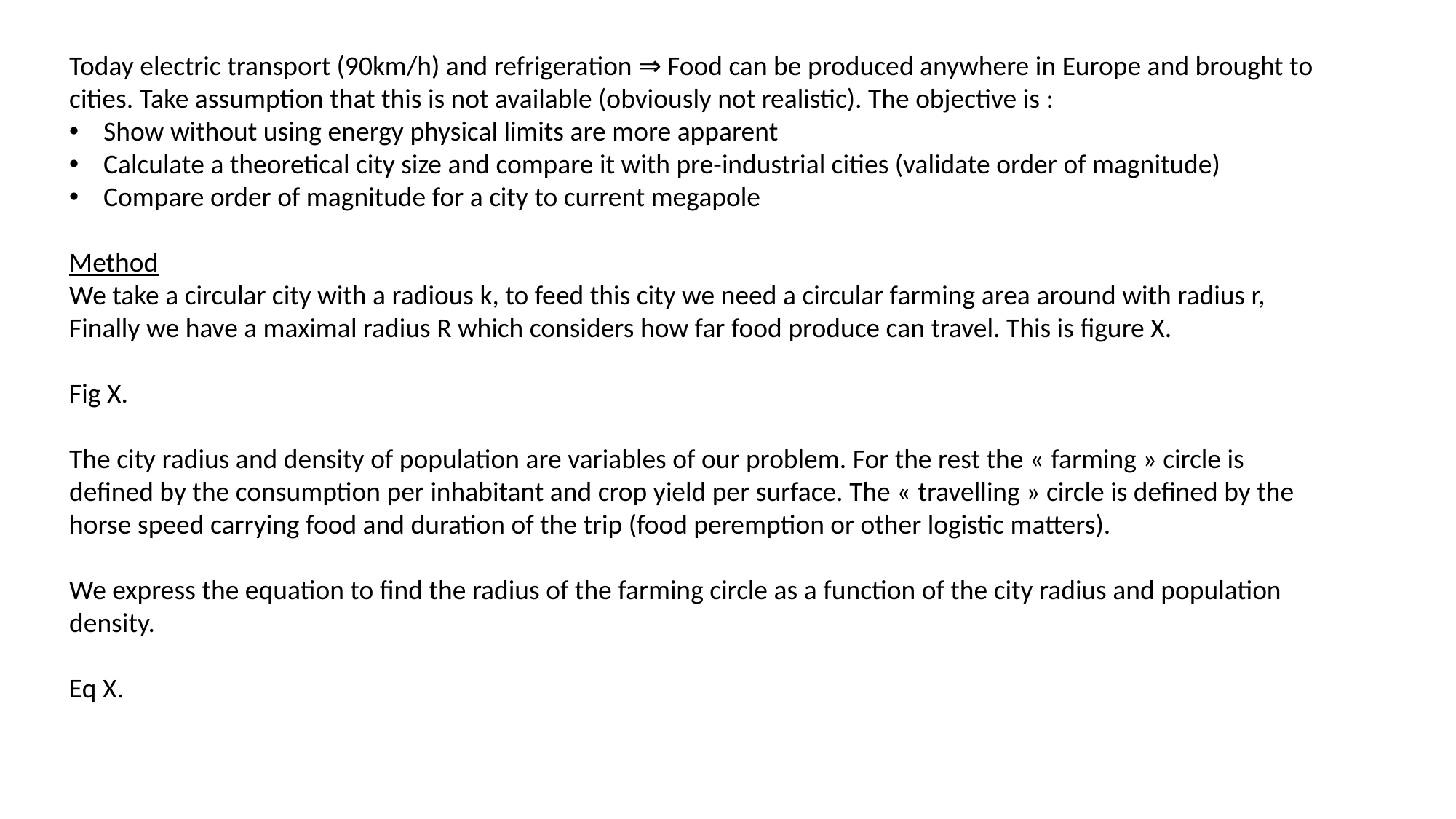

Today electric transport (90km/h) and refrigeration ⇒ Food can be produced anywhere in Europe and brought to cities. Take assumption that this is not available (obviously not realistic). The objective is :
Show without using energy physical limits are more apparent
Calculate a theoretical city size and compare it with pre-industrial cities (validate order of magnitude)
Compare order of magnitude for a city to current megapole

Method
We take a circular city with a radious k, to feed this city we need a circular farming area around with radius r, Finally we have a maximal radius R which considers how far food produce can travel. This is figure X.

Fig X.

The city radius and density of population are variables of our problem. For the rest the « farming » circle is defined by the consumption per inhabitant and crop yield per surface. The « travelling » circle is defined by the horse speed carrying food and duration of the trip (food peremption or other logistic matters).

We express the equation to find the radius of the farming circle as a function of the city radius and population density.

Eq X.